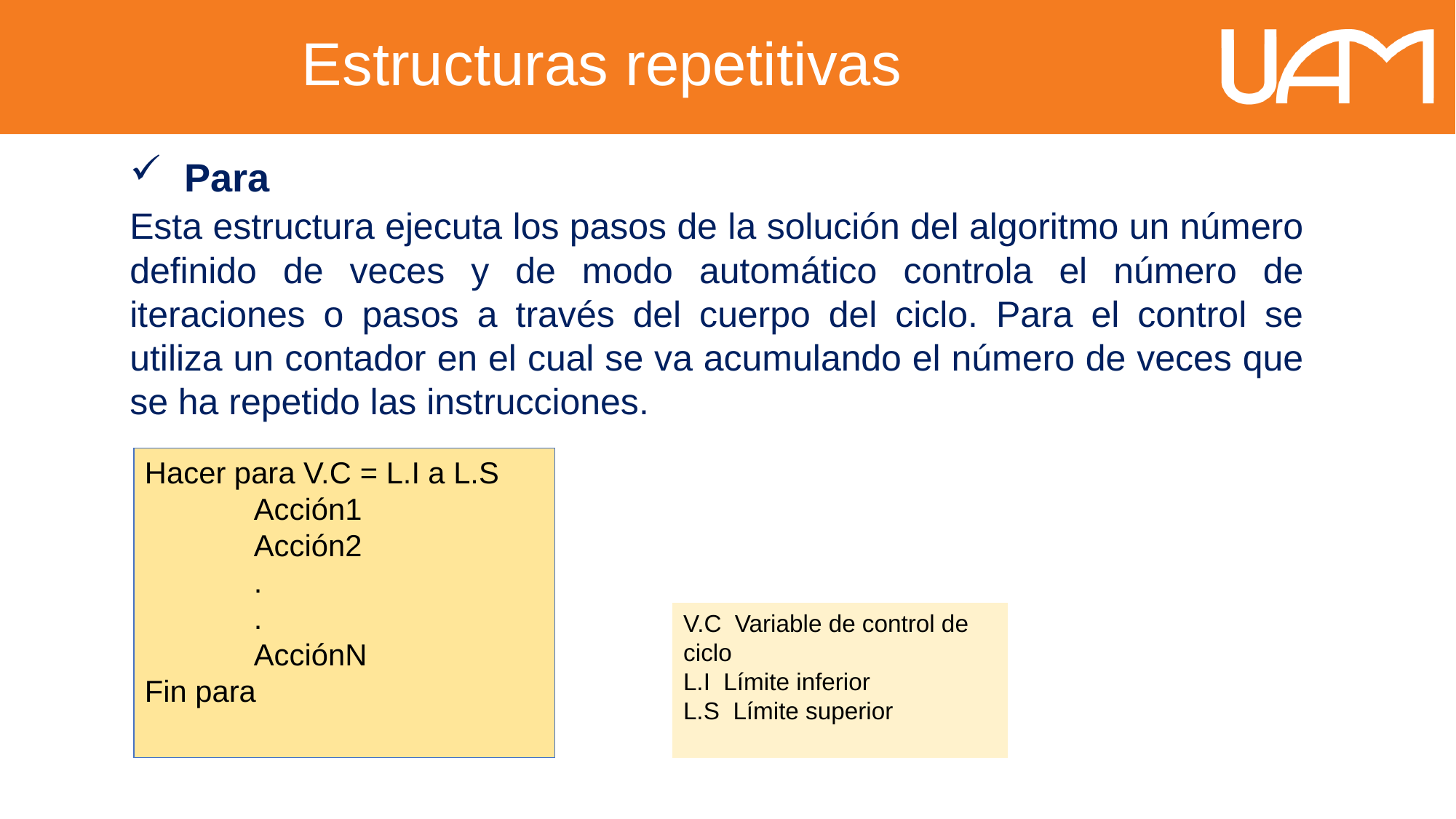

Estructuras repetitivas

Para
	Esta estructura ejecuta los pasos de la solución del algoritmo un número definido de veces y de modo automático controla el número de iteraciones o pasos a través del cuerpo del ciclo. Para el control se utiliza un contador en el cual se va acumulando el número de veces que se ha repetido las instrucciones.
Hacer para V.C = L.I a L.S
	Acción1
	Acción2
	.
	.
	AcciónN
Fin para
V.C  Variable de control de ciclo
L.I  Límite inferior
L.S  Límite superior